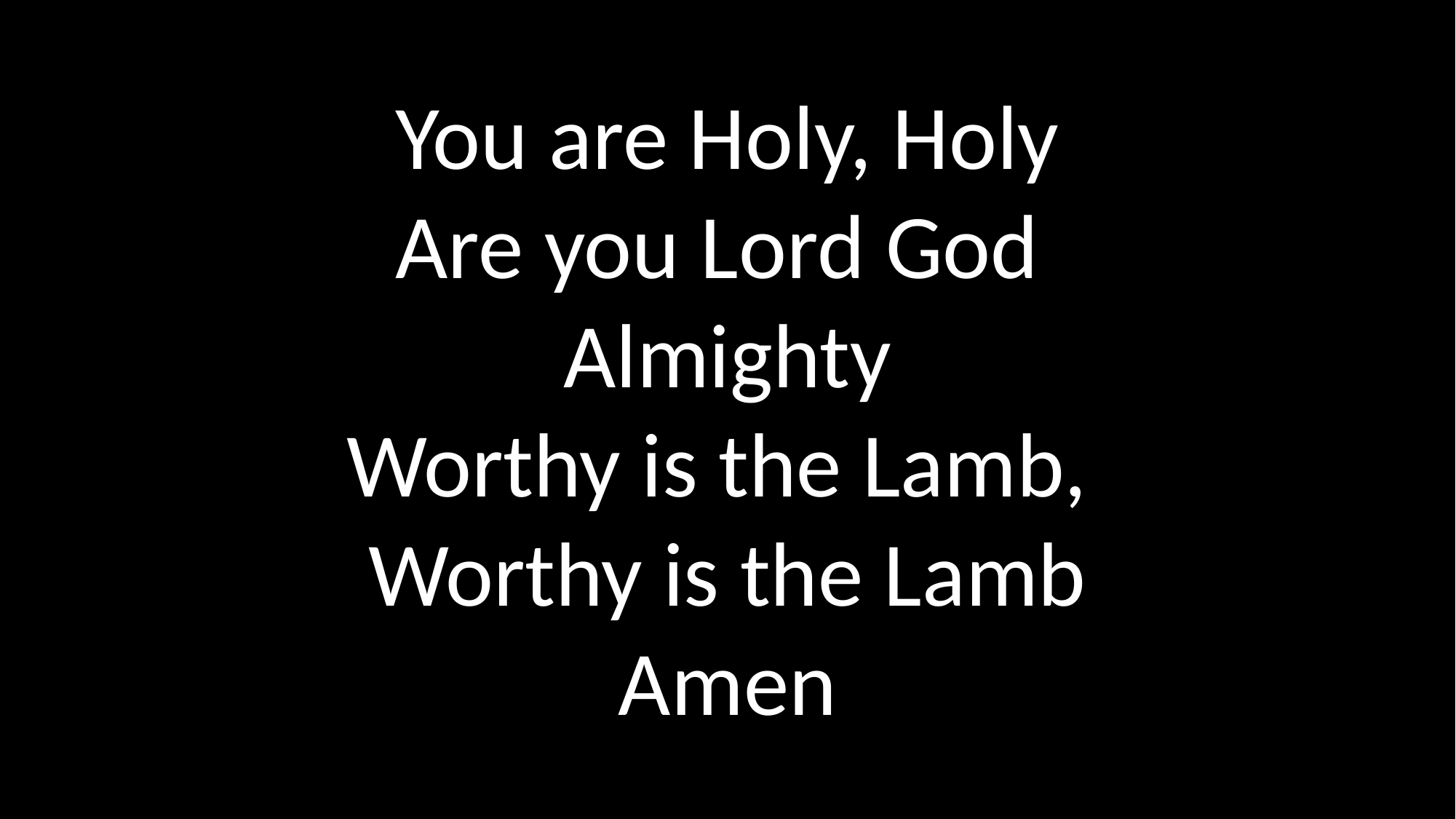

You are Holy, Holy
Are you Lord God
Almighty
Worthy is the Lamb,
Worthy is the Lamb
Amen